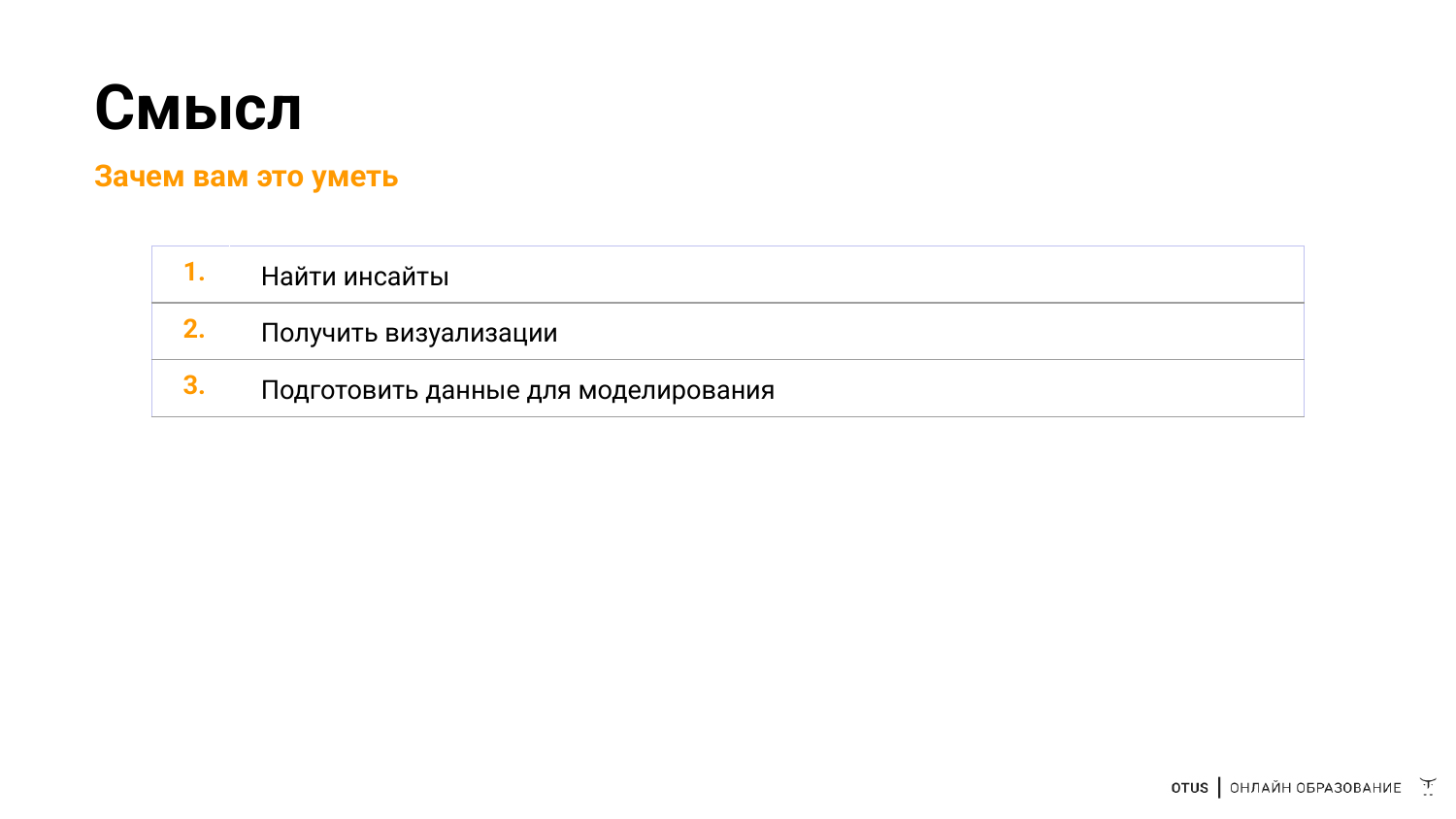

# Смысл
Зачем вам это уметь
| 1. | Найти инсайты |
| --- | --- |
| 2. | Получить визуализации |
| 3. | Подготовить данные для моделирования |